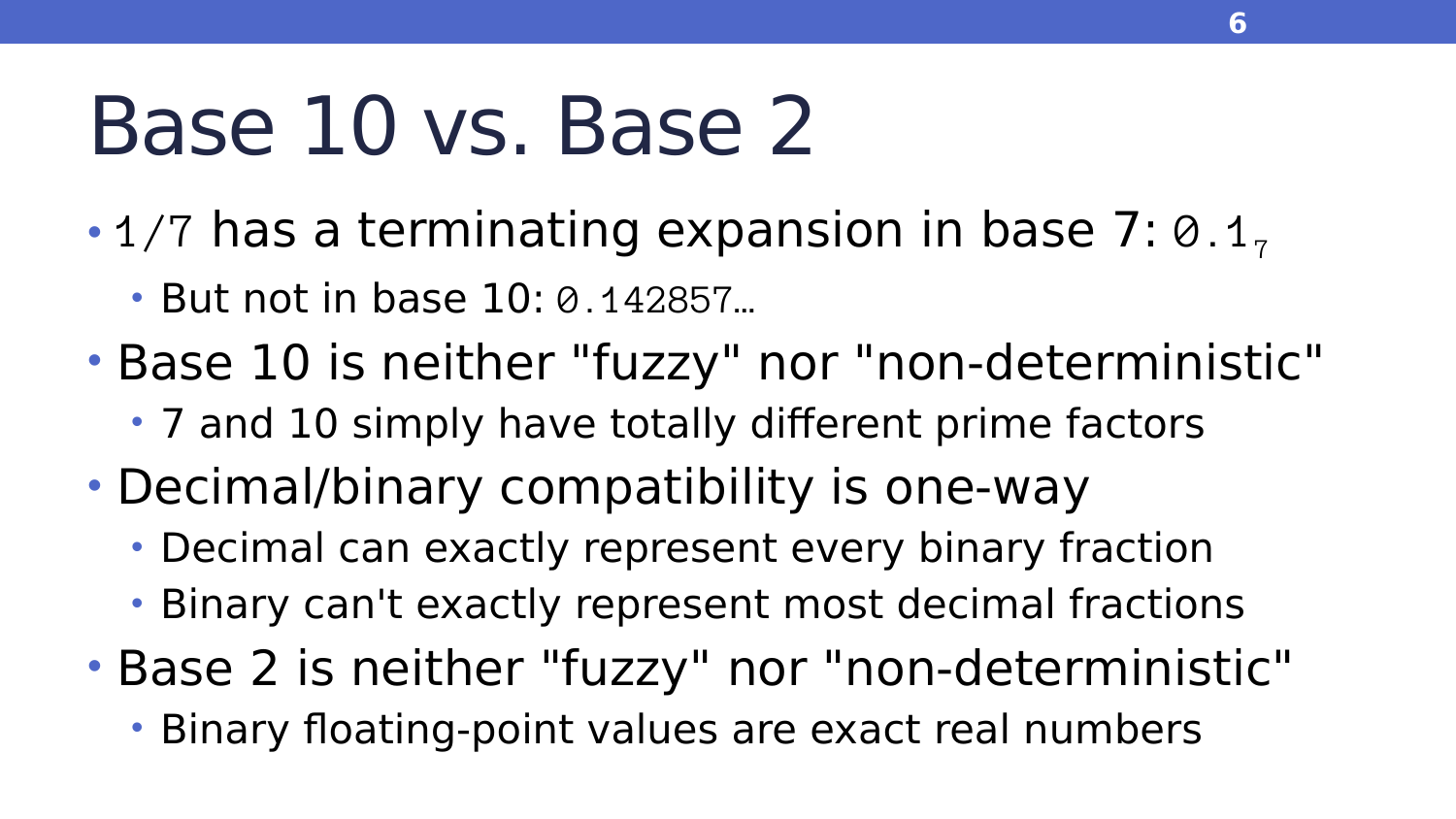

6
# Base 10 vs. Base 2
1/7 has a terminating expansion in base 7: 0.17
But not in base 10: 0.142857…
Base 10 is neither "fuzzy" nor "non-deterministic"
7 and 10 simply have totally different prime factors
Decimal/binary compatibility is one-way
Decimal can exactly represent every binary fraction
Binary can't exactly represent most decimal fractions
Base 2 is neither "fuzzy" nor "non-deterministic"
Binary floating-point values are exact real numbers